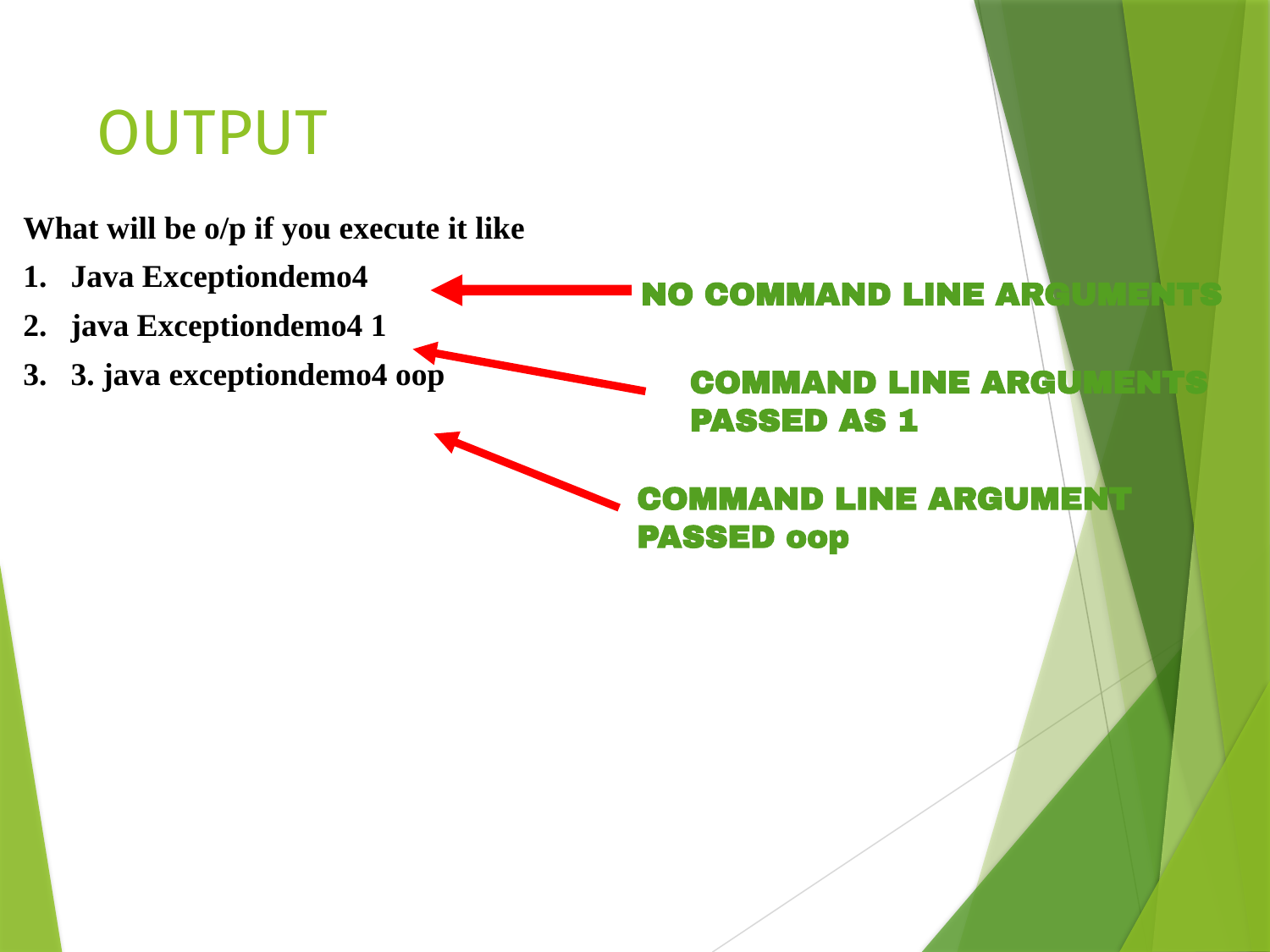

# OUTPUT
What will be o/p if you execute it like
Java Exceptiondemo4
java Exceptiondemo4 1
3. java exceptiondemo4 oop
NO COMMAND LINE ARGUMENTS

COMMAND LINE ARGUMENTS PASSED AS 1

COMMAND LINE ARGUMENT PASSED oop